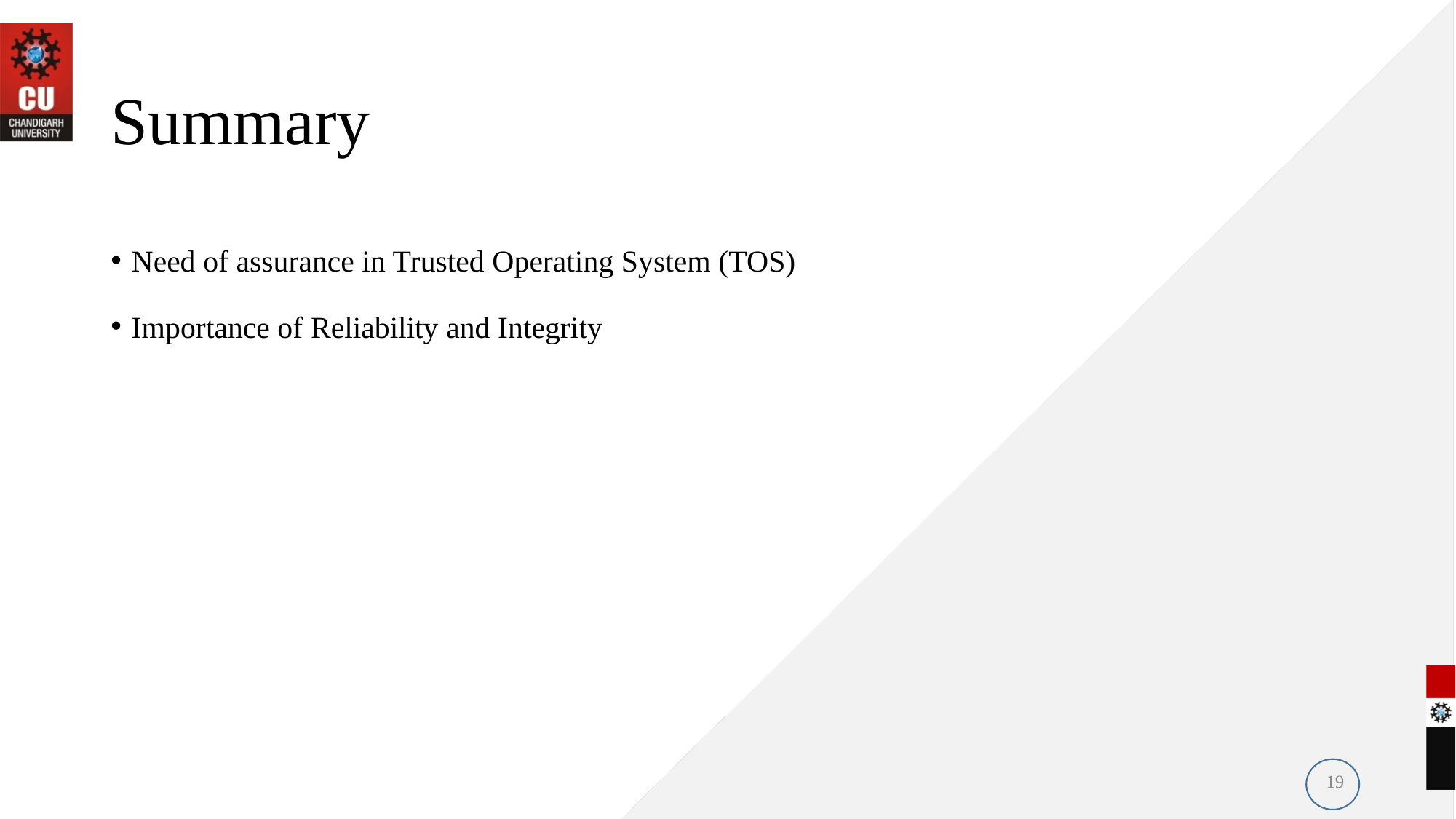

# Summary
Need of assurance in Trusted Operating System (TOS)
Importance of Reliability and Integrity

19